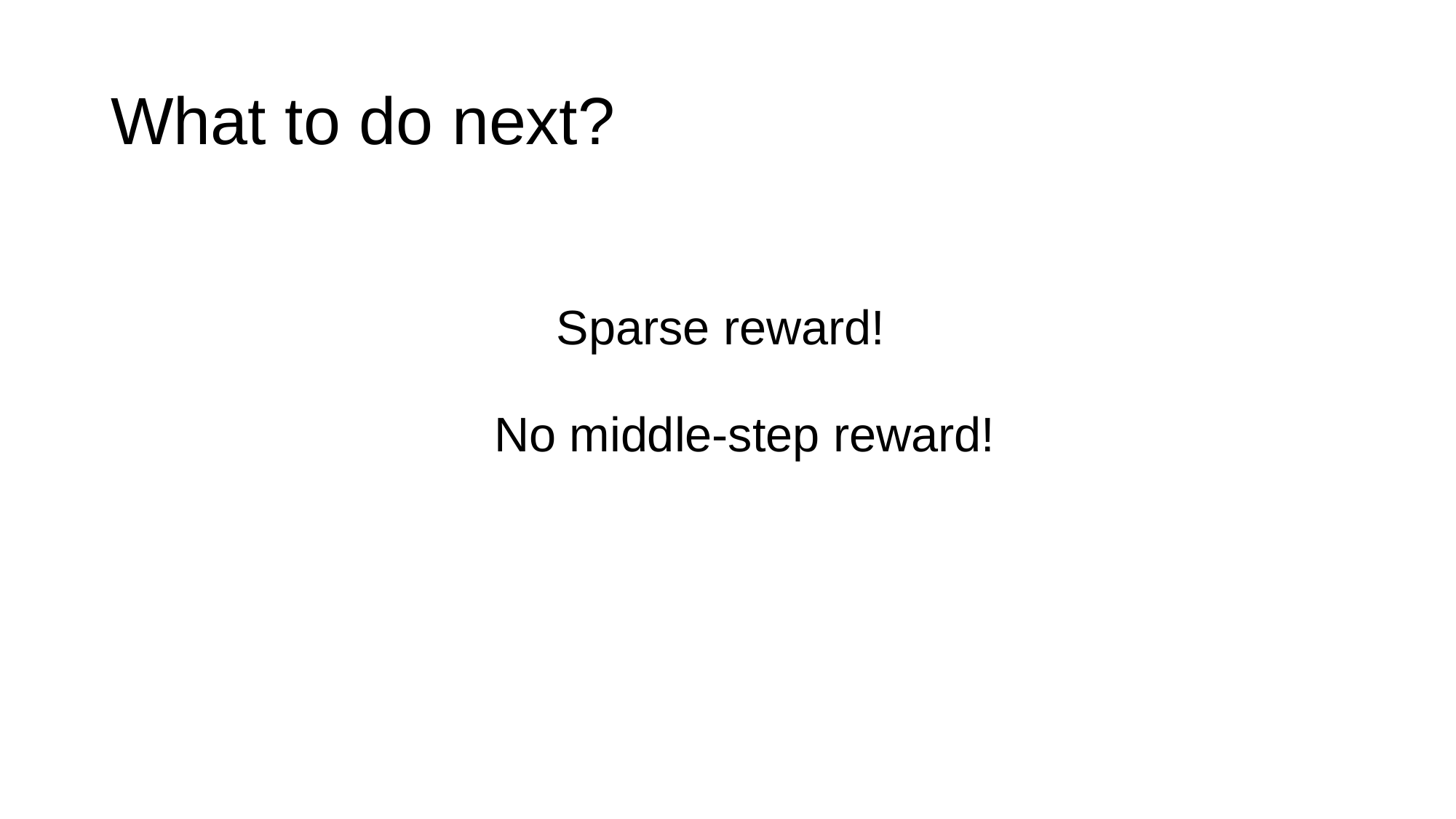

# What to do next?
Sparse reward!
No middle-step reward!